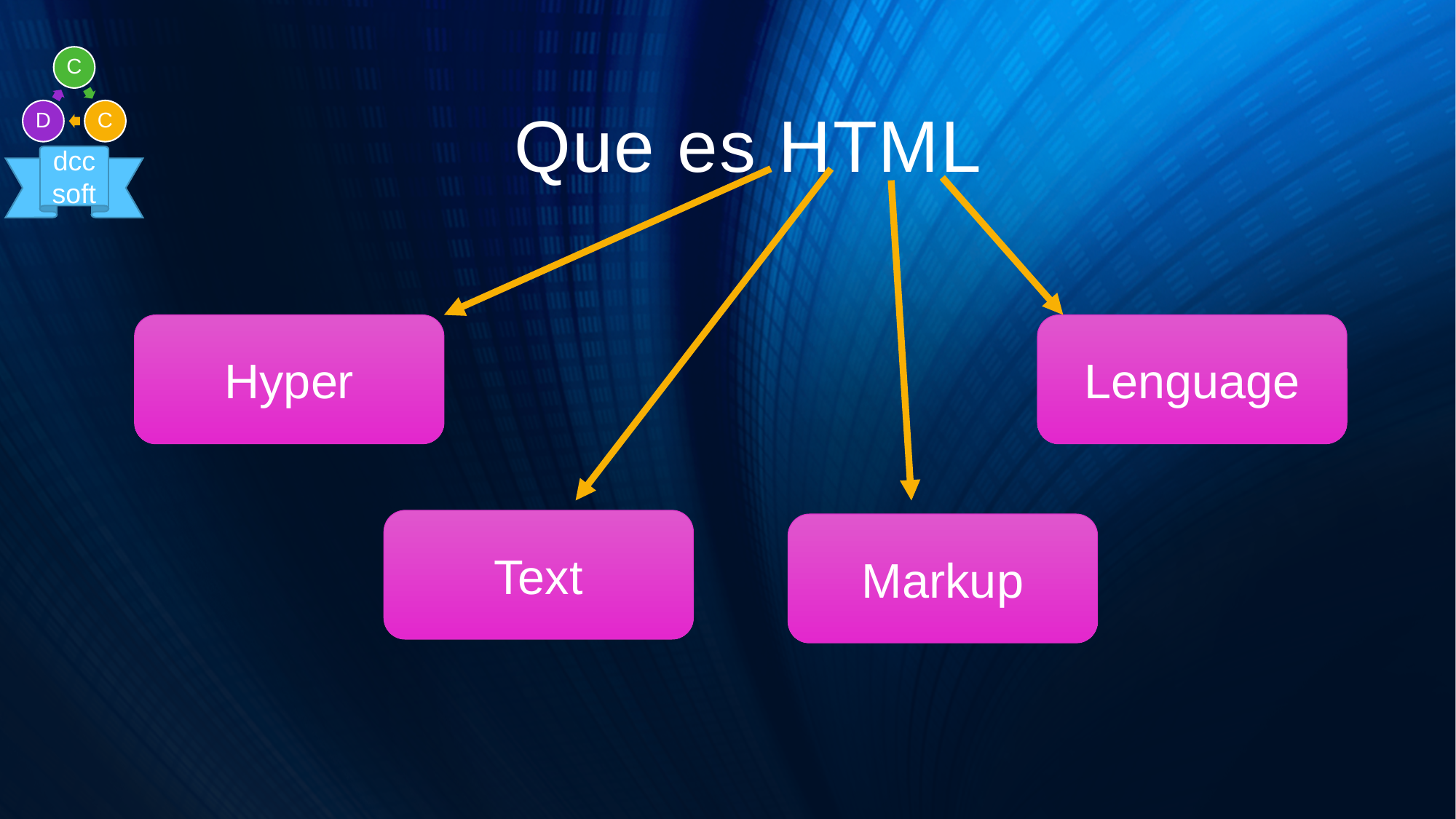

# Que es HTML
Hyper
Lenguage
Text
Markup